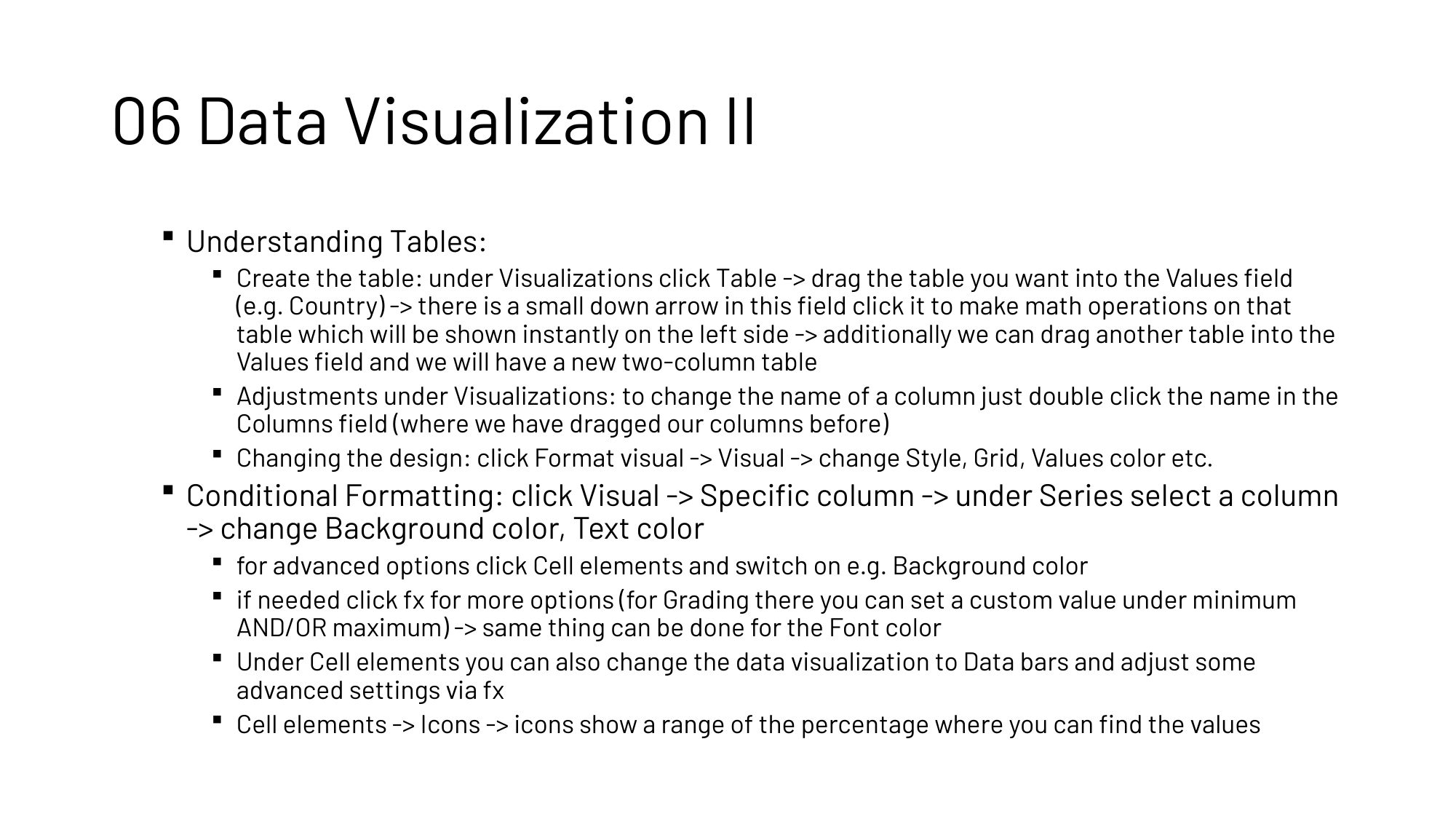

# 06 Data Visualization II
Understanding Tables:
Create the table: under Visualizations click Table -> drag the table you want into the Values field (e.g. Country) -> there is a small down arrow in this field click it to make math operations on that table which will be shown instantly on the left side -> additionally we can drag another table into the Values field and we will have a new two-column table
Adjustments under Visualizations: to change the name of a column just double click the name in the Columns field (where we have dragged our columns before)
Changing the design: click Format visual -> Visual -> change Style, Grid, Values color etc.
Conditional Formatting: click Visual -> Specific column -> under Series select a column -> change Background color, Text color
for advanced options click Cell elements and switch on e.g. Background color
if needed click fx for more options (for Grading there you can set a custom value under minimum AND/OR maximum) -> same thing can be done for the Font color
Under Cell elements you can also change the data visualization to Data bars and adjust some advanced settings via fx
Cell elements -> Icons -> icons show a range of the percentage where you can find the values